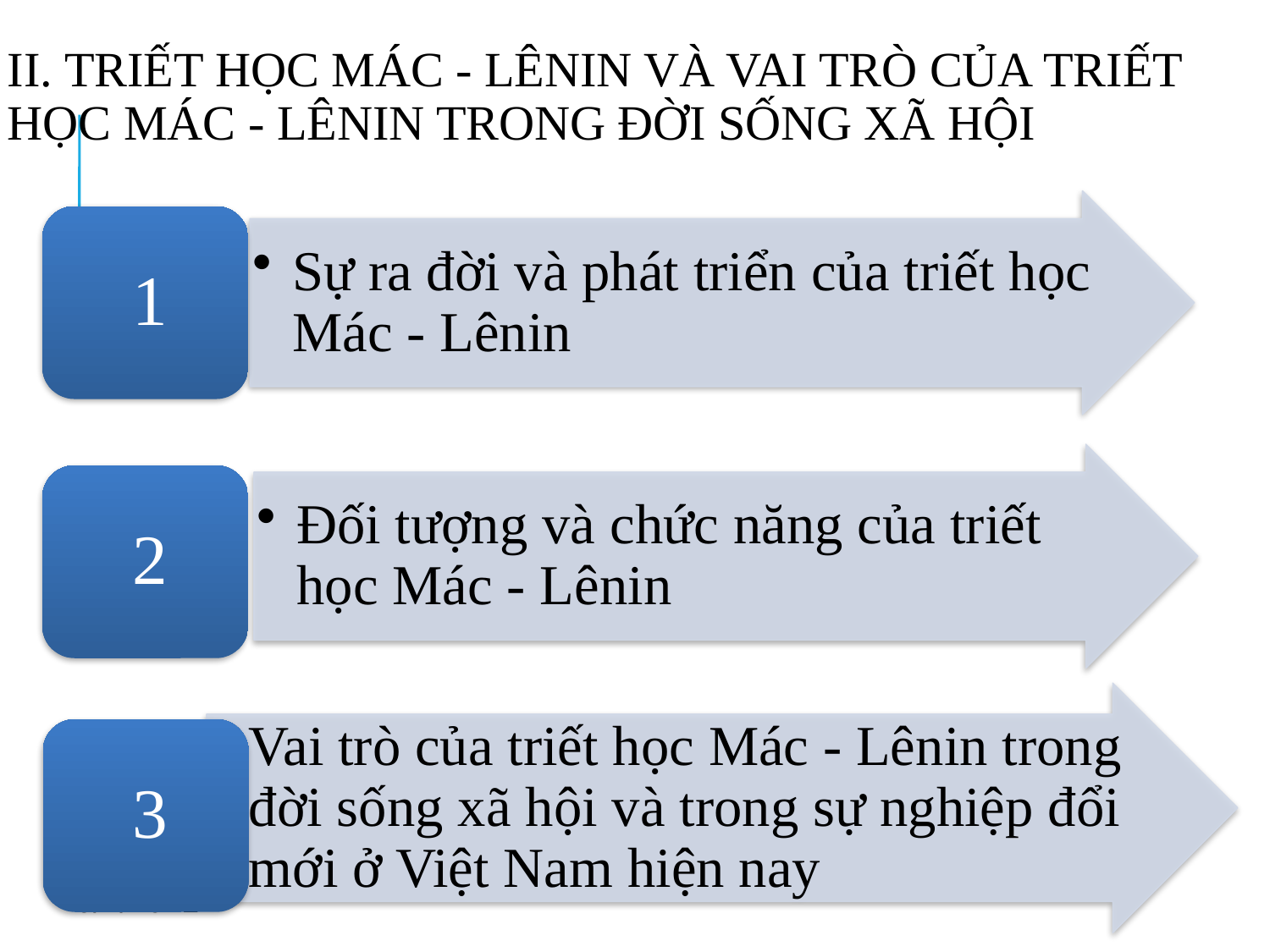

# II. TRIẾT HỌC MÁC - LÊNIN VÀ VAI TRÒ CỦA TRIẾT HỌC MÁC - LÊNIN TRONG ĐỜI SỐNG XÃ HỘI
Sự ra đời và phát triển của triết học Mác - Lênin
1
Đối tượng và chức năng của triết học Mác - Lênin
2
Vai trò của triết học Mác - Lênin trong đời sống xã hội và trong sự nghiệp đổi mới ở Việt Nam hiện nay
3
9/1/2021